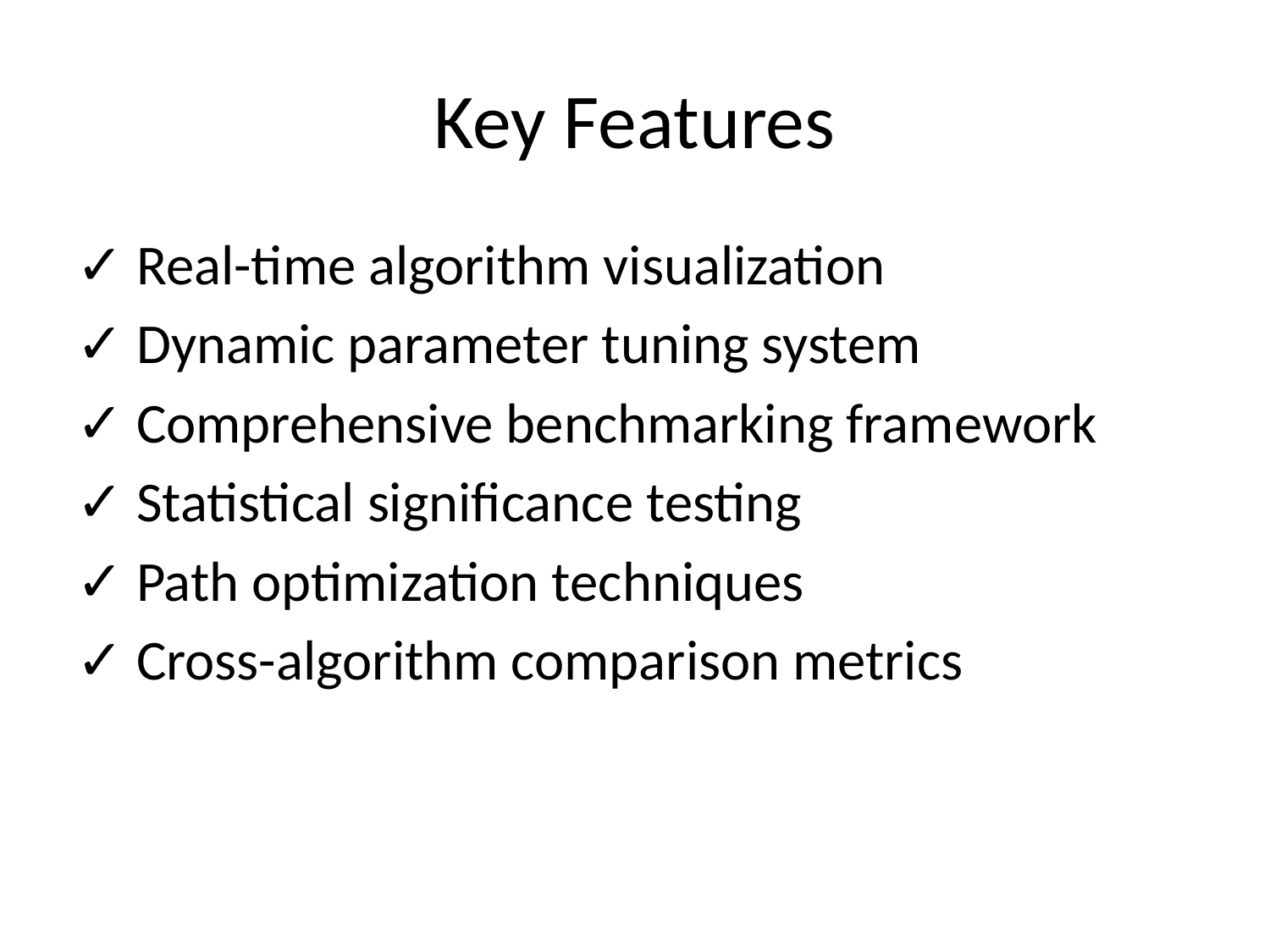

# Key Features
✓ Real-time algorithm visualization
✓ Dynamic parameter tuning system
✓ Comprehensive benchmarking framework
✓ Statistical significance testing
✓ Path optimization techniques
✓ Cross-algorithm comparison metrics